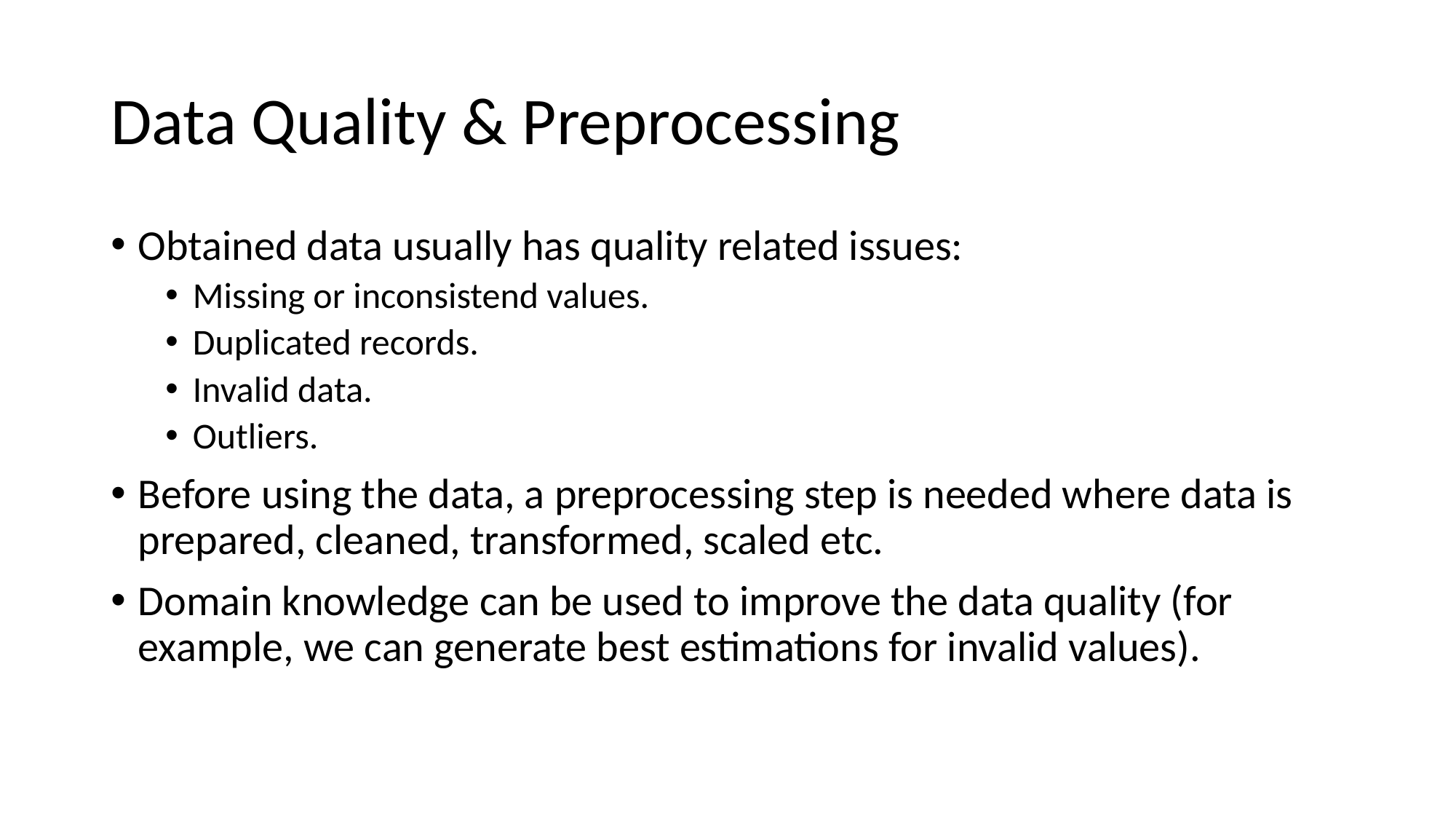

# Data Quality & Preprocessing
Obtained data usually has quality related issues:
Missing or inconsistend values.
Duplicated records.
Invalid data.
Outliers.
Before using the data, a preprocessing step is needed where data is prepared, cleaned, transformed, scaled etc.
Domain knowledge can be used to improve the data quality (for example, we can generate best estimations for invalid values).